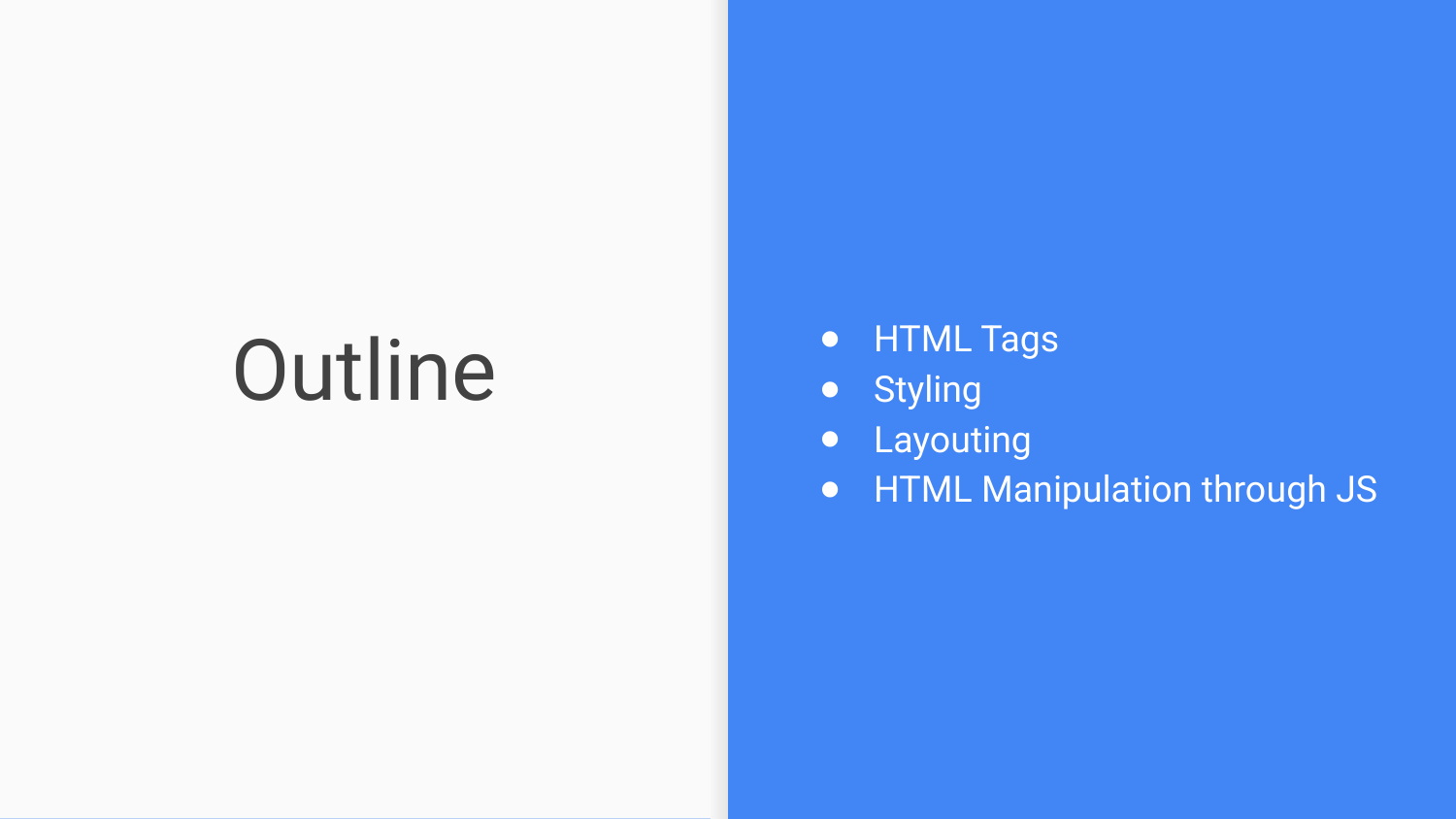

HTML Tags
Styling
Layouting
HTML Manipulation through JS
# Outline